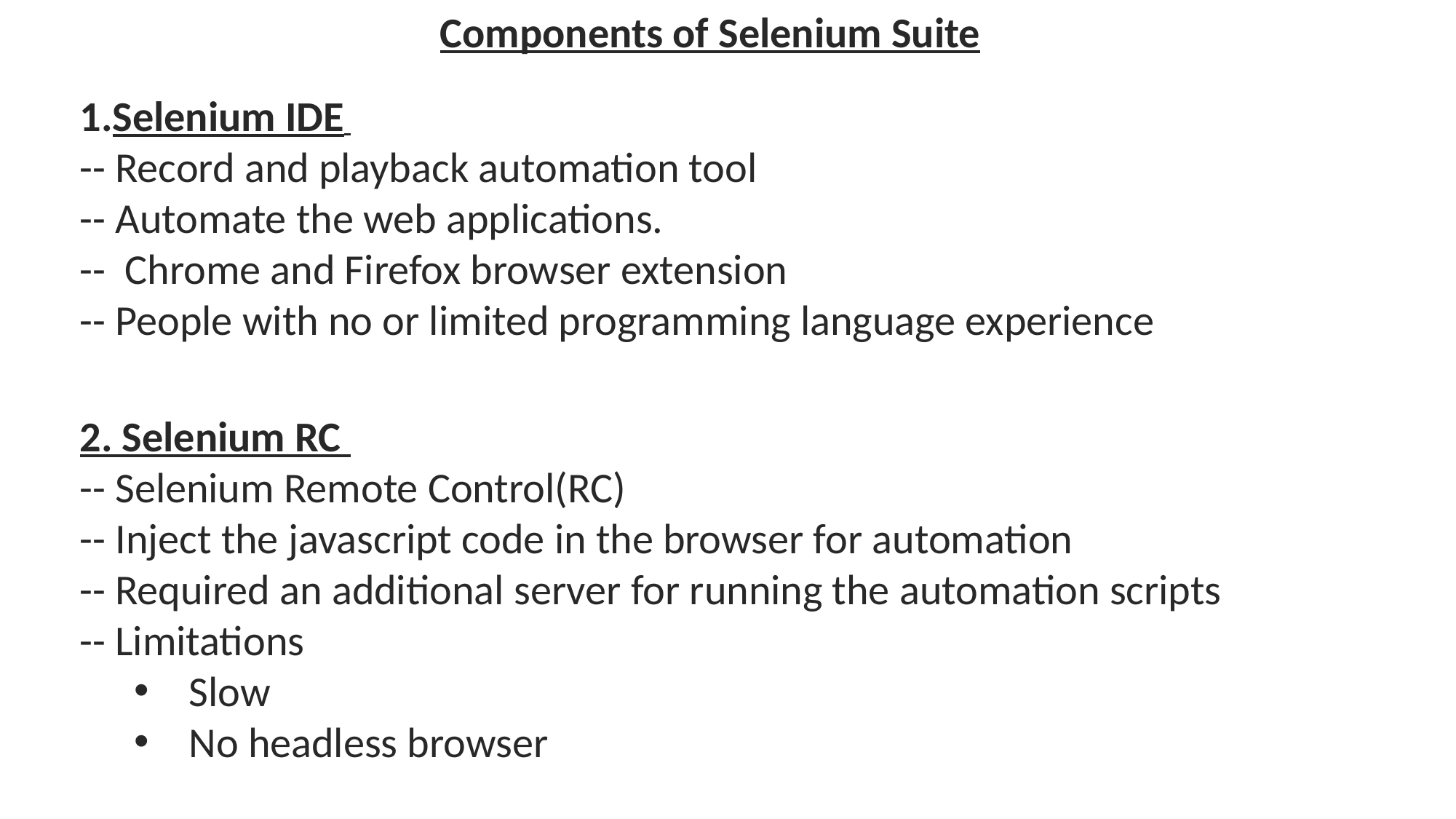

Components of Selenium Suite

Selenium IDE
-- Record and playback automation tool
-- Automate the web applications.
--  Chrome and Firefox browser extension
-- People with no or limited programming language experience
2. Selenium RC
-- Selenium Remote Control(RC)
-- Inject the javascript code in the browser for automation
-- Required an additional server for running the automation scripts
-- Limitations
Slow
No headless browser